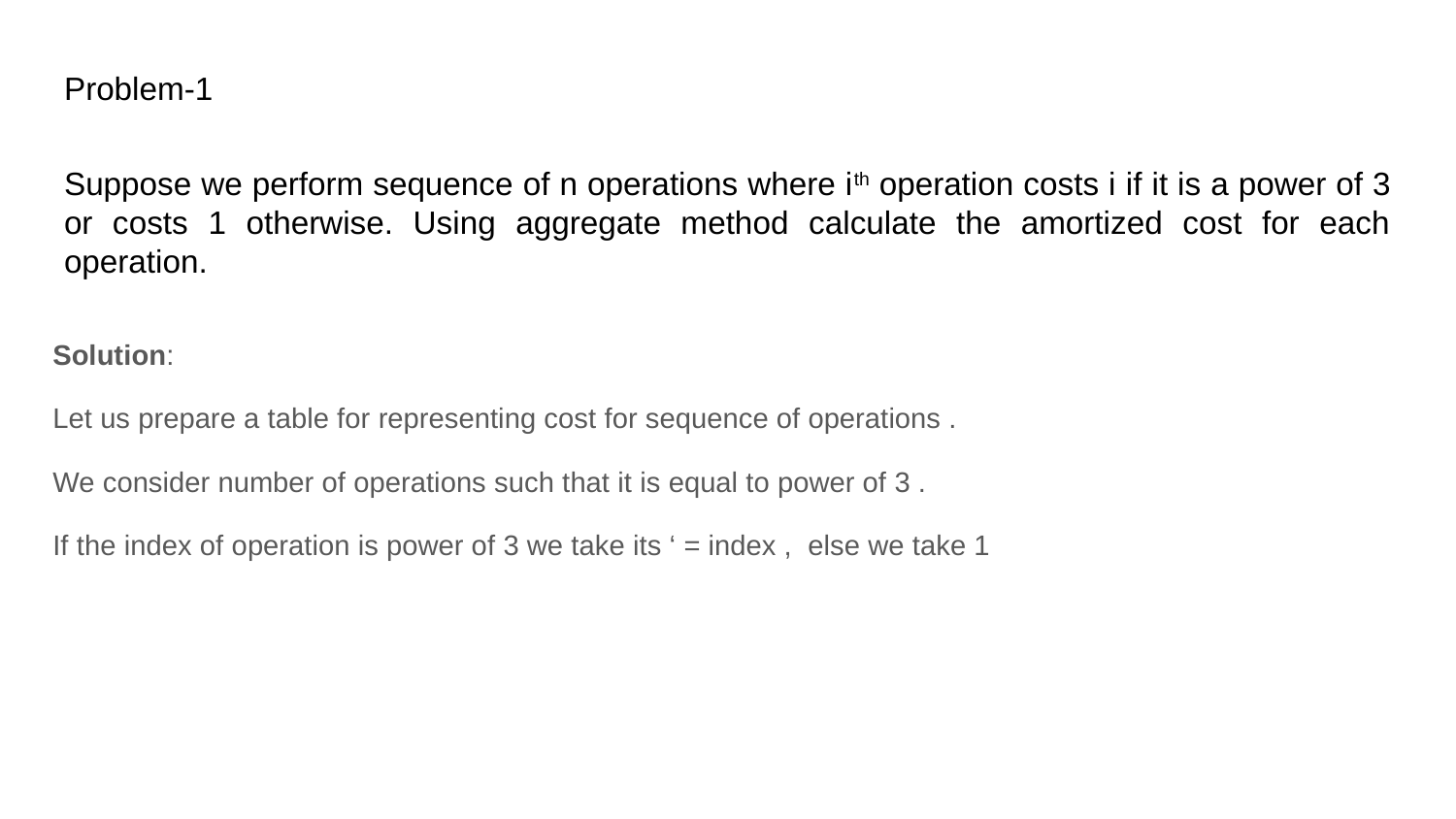

Problem-1
# Suppose we perform sequence of n operations where ith operation costs i if it is a power of 3 or costs 1 otherwise. Using aggregate method calculate the amortized cost for each operation.

Solution:
Let us prepare a table for representing cost for sequence of operations .
We consider number of operations such that it is equal to power of 3 .
If the index of operation is power of 3 we take its ‘ = index ,  else we take 1